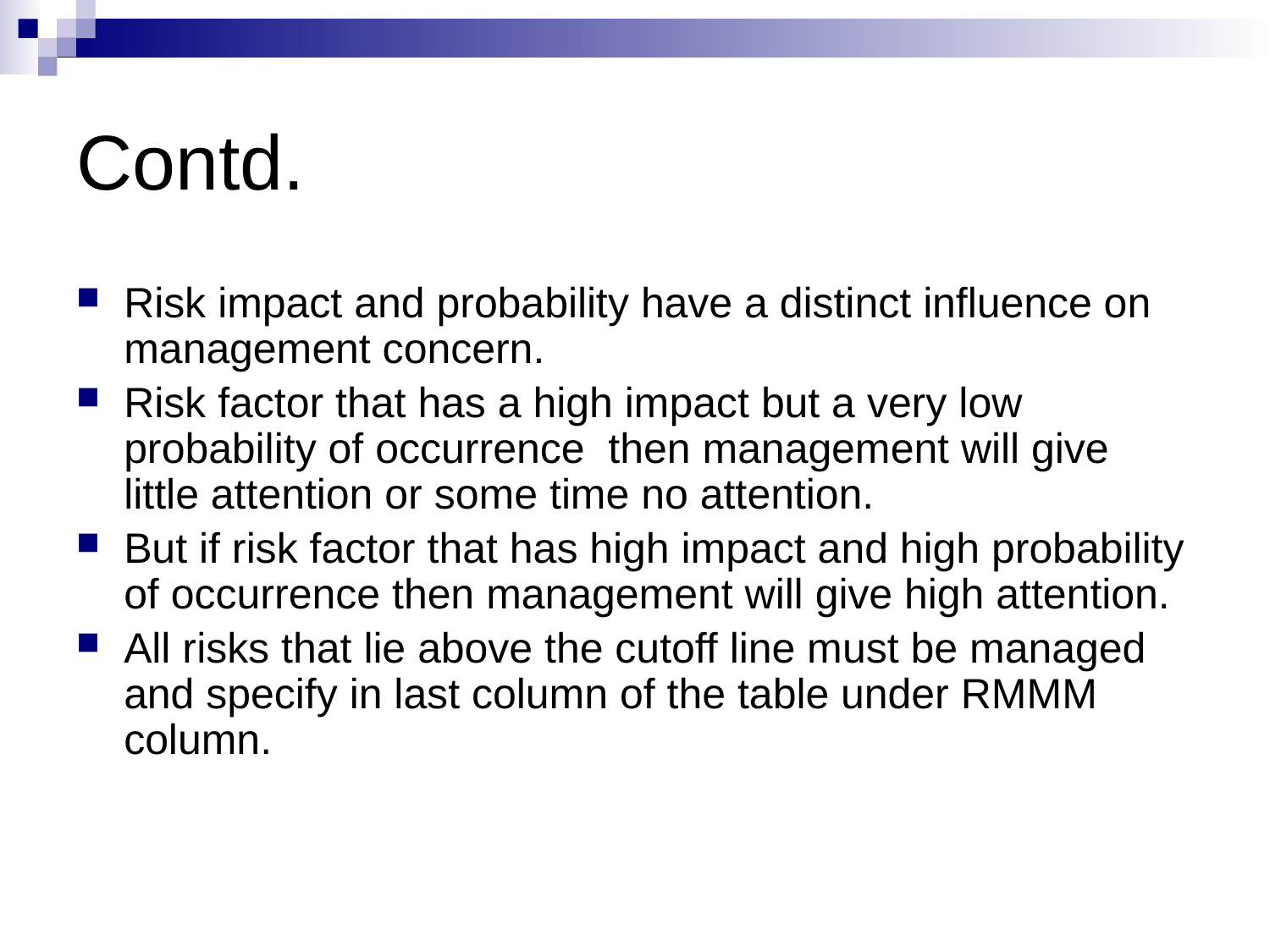

# Contd.
Risk impact and probability have a distinct influence on management concern.
Risk factor that has a high impact but a very low probability of occurrence  then management will give little attention or some time no attention.
But if risk factor that has high impact and high probability of occurrence then management will give high attention.
All risks that lie above the cutoff line must be managed and specify in last column of the table under RMMM column.